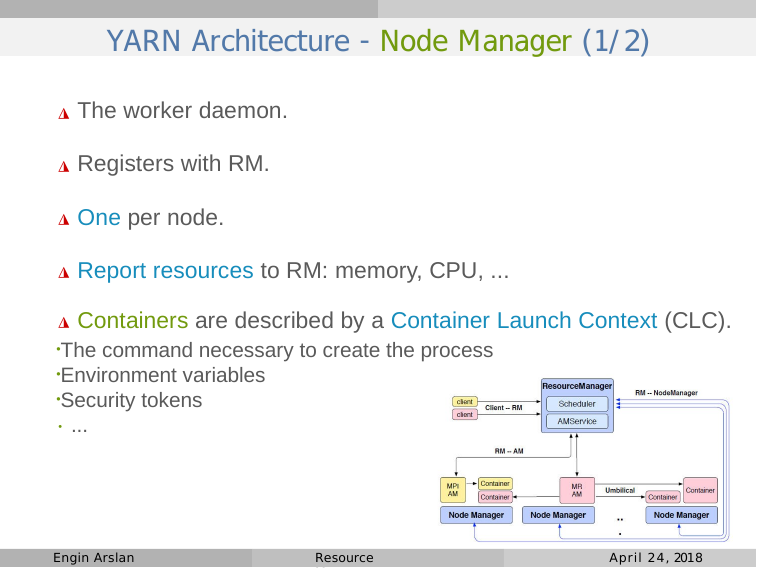

# YARN Architecture - Node Manager (1/2)
◮  The worker daemon.

◮  Registers with RM.

◮  One per node.

◮  Report resources to RM: memory, CPU, ...
◮  Containers are described by a Container Launch Context (CLC).
The command necessary to create the process
Environment variables
Security tokens
•   ...

Engin Arslan
Resource Management
April 24, 2018